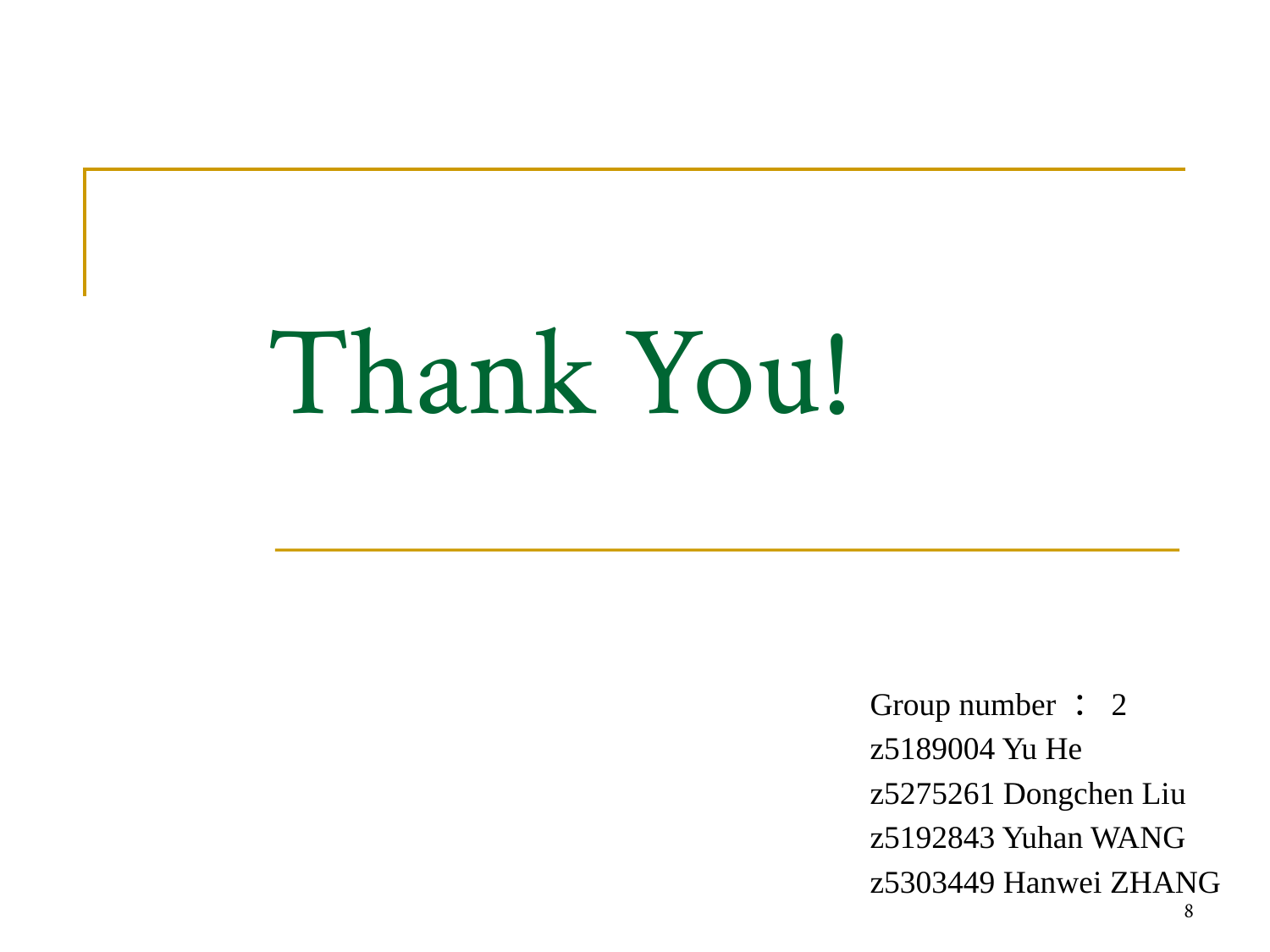

# Thank You!
Group number ：2
z5189004 Yu He
z5275261 Dongchen Liu
z5192843 Yuhan WANG
z5303449 Hanwei ZHANG
8